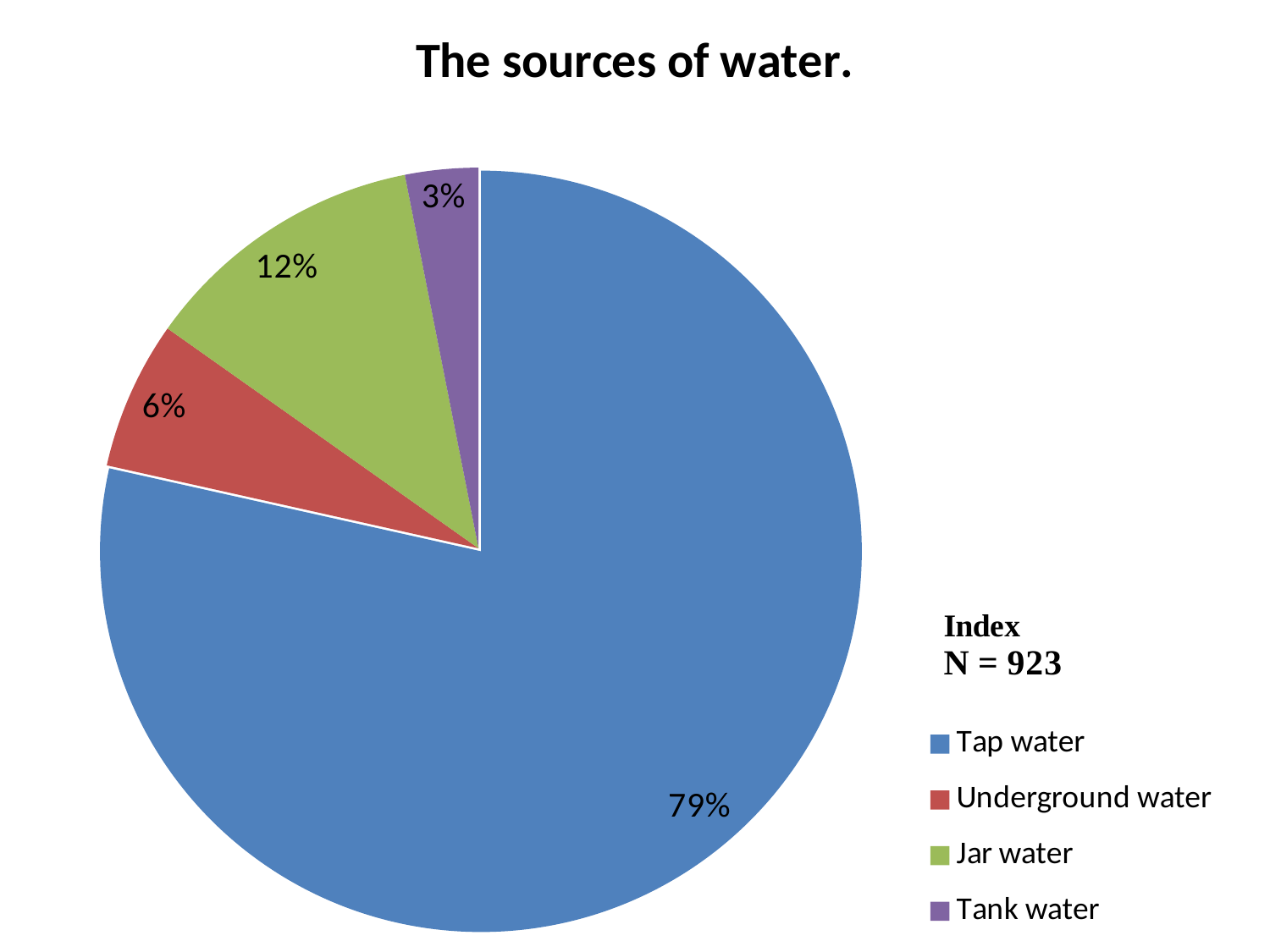

### Chart: The sources of water.

| Category |  |
|---|---|
| Tap water | 0.785 |
| Underground water | 0.063 |
| Jar water | 0.12100000000000002 |
| Tank water | 0.031000000000000028 |